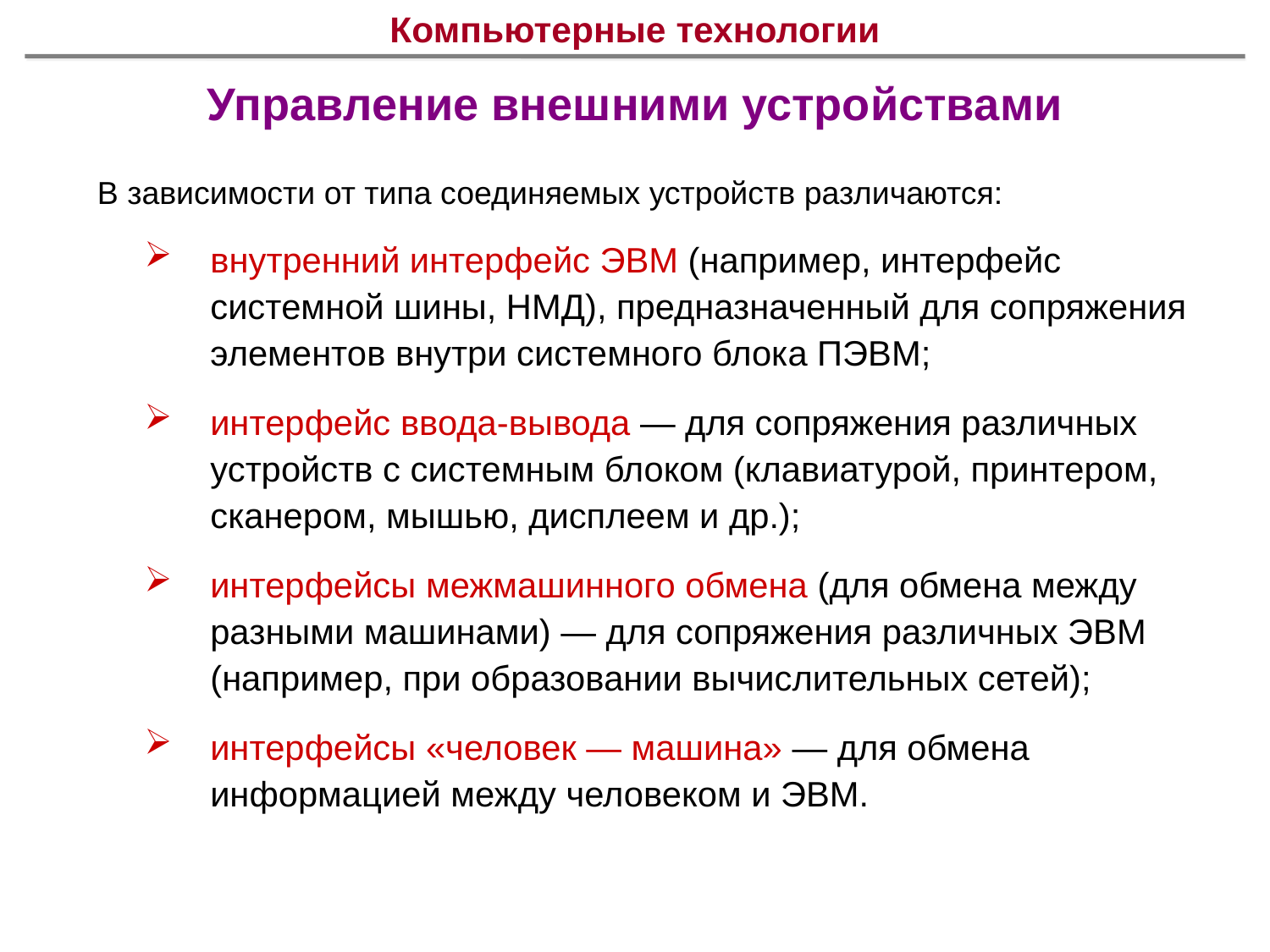

# Компьютерные технологии

Управление внешними устройствами
В зависимости от типа соединяемых устройств различаются:
внутренний интерфейс ЭВМ (например, интерфейс системной шины, НМД), предназначенный для сопряжения элементов внутри системного блока ПЭВМ;
интерфейс ввода-вывода — для сопряжения различных устройств с системным блоком (клавиатурой, принтером, сканером, мышью, дисплеем и др.);
интерфейсы межмашинного обмена (для обмена между разными машинами) — для сопряжения различных ЭВМ (например, при образовании вычислительных сетей);
интерфейсы «человек — машина» — для обмена информацией между человеком и ЭВМ.